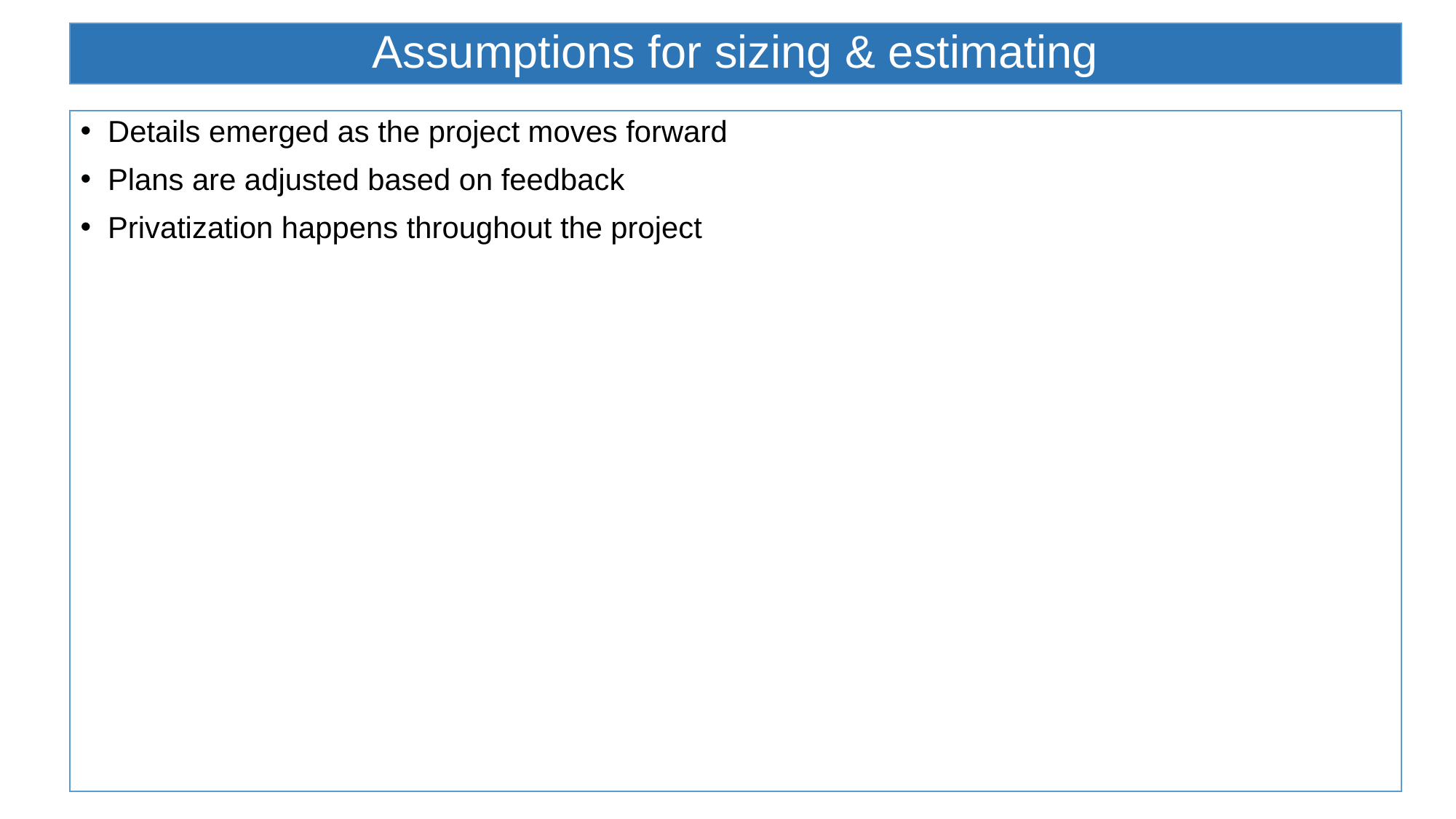

# Assumptions for sizing & estimating
Details emerged as the project moves forward
Plans are adjusted based on feedback
Privatization happens throughout the project